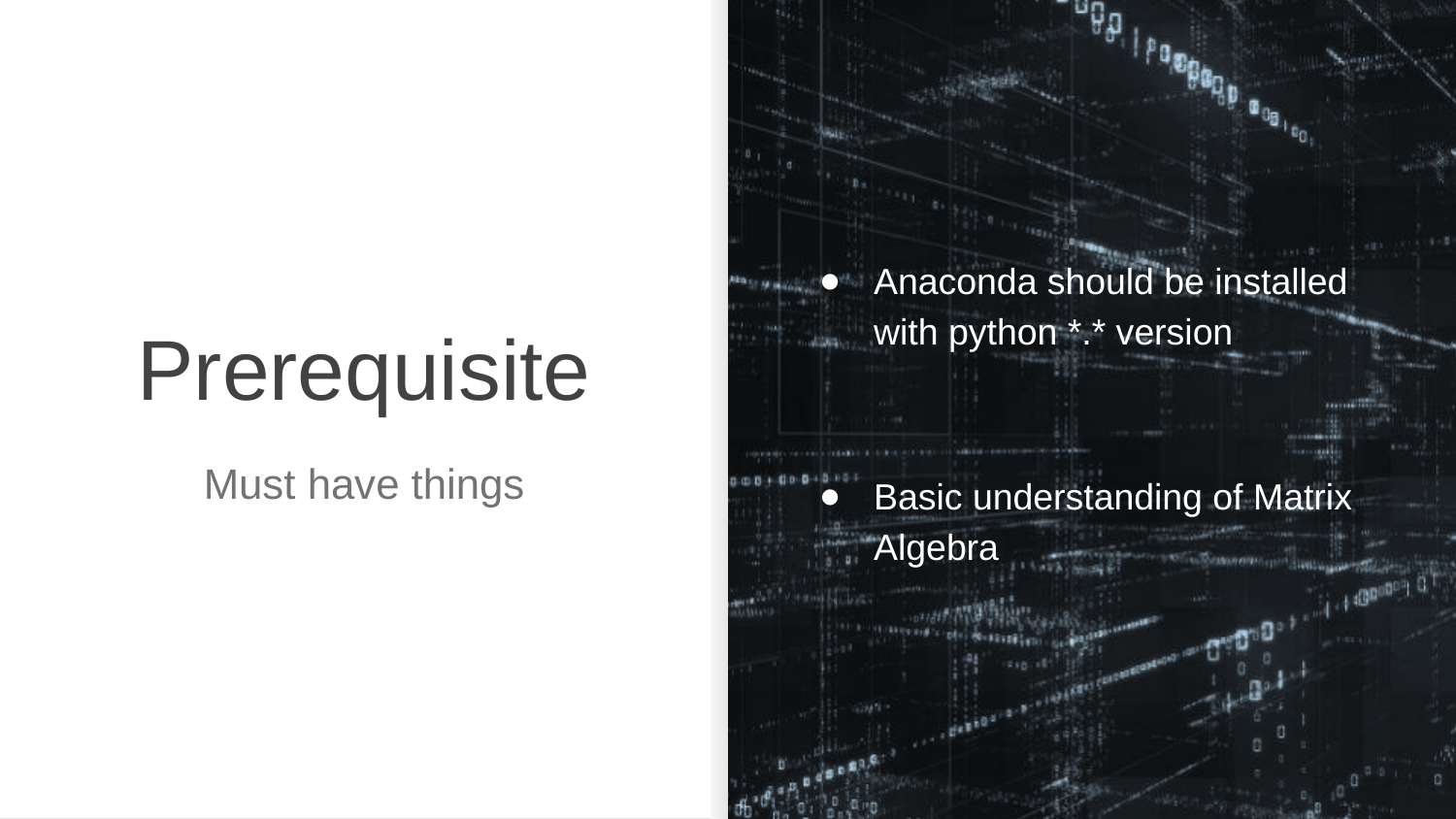

Anaconda should be installed with python *.* version

Basic understanding of Matrix Algebra
# Prerequisite
Must have things